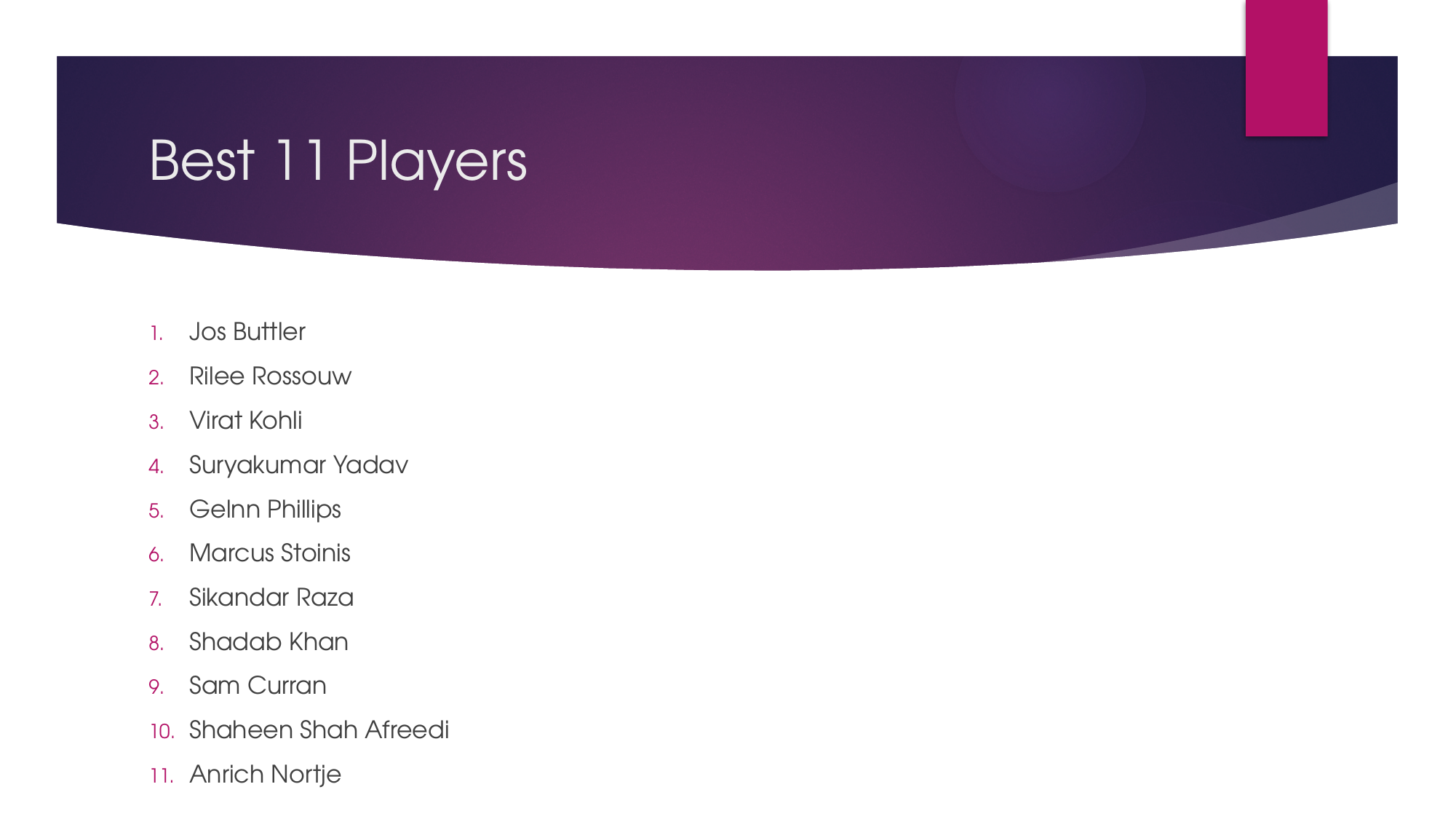

# Best 11 Players
Jos Buttler
Rilee Rossouw
Virat Kohli
Suryakumar Yadav
Gelnn Phillips
Marcus Stoinis
Sikandar Raza
Shadab Khan
Sam Curran
Shaheen Shah Afreedi
Anrich Nortje